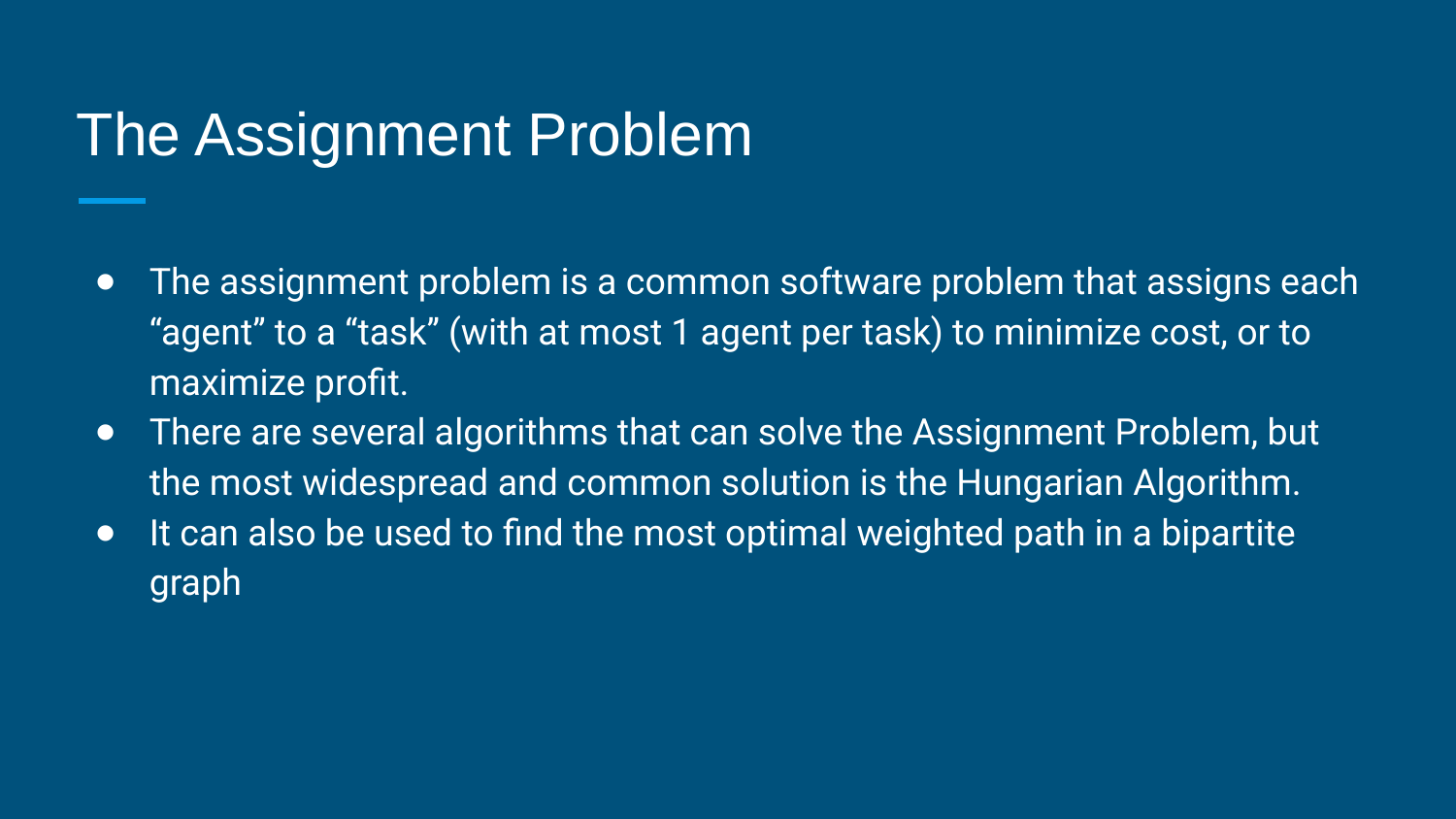

# The Assignment Problem
The assignment problem is a common software problem that assigns each “agent” to a “task” (with at most 1 agent per task) to minimize cost, or to maximize profit.
There are several algorithms that can solve the Assignment Problem, but the most widespread and common solution is the Hungarian Algorithm.
It can also be used to find the most optimal weighted path in a bipartite graph